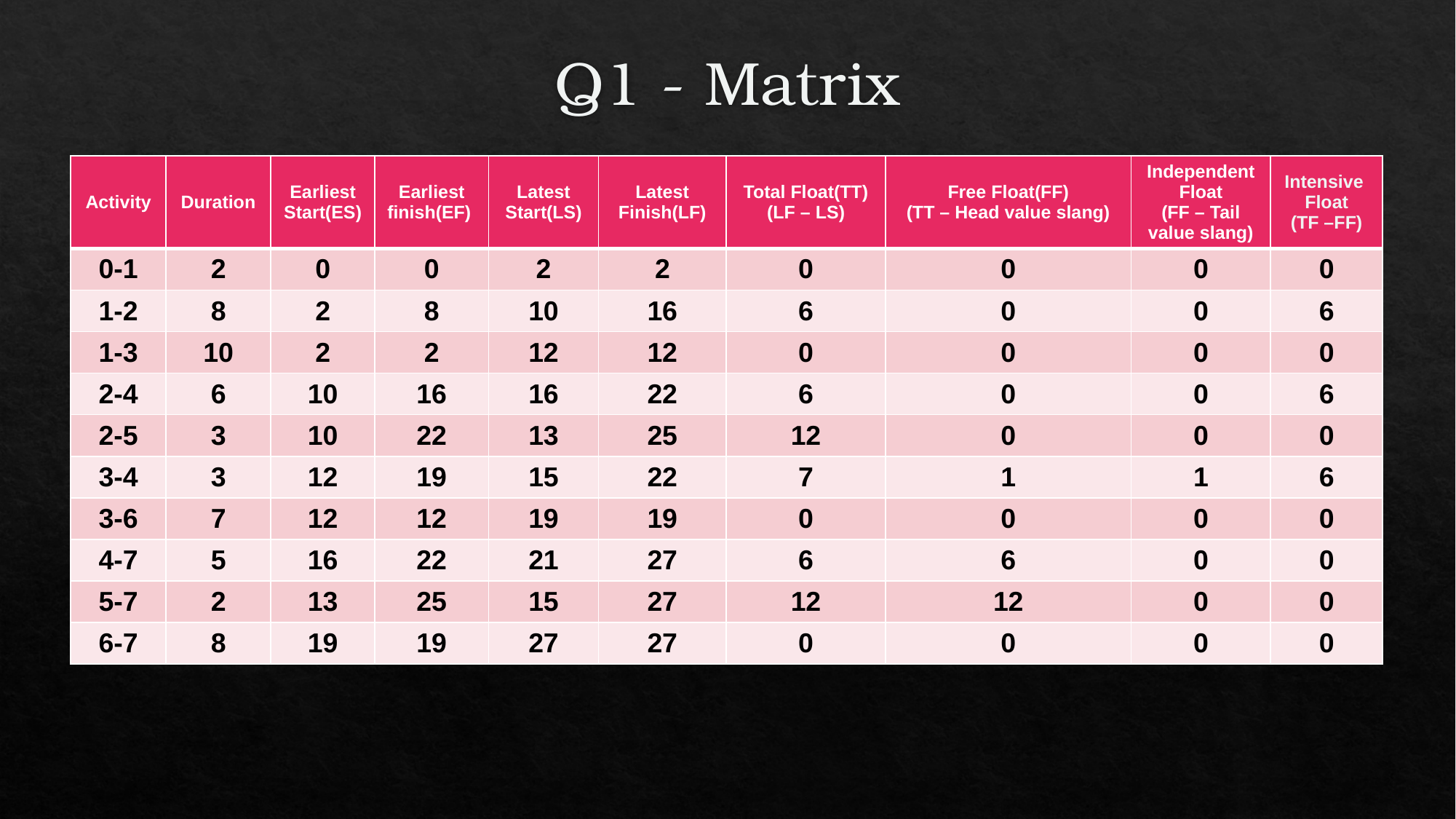

# Q1 - Matrix
| Activity | Duration | Earliest Start(ES) | Earliest finish(EF) | Latest Start(LS) | Latest Finish(LF) | Total Float(TT) (LF – LS) | Free Float(FF) (TT – Head value slang) | Independent Float (FF – Tail value slang) | Intensive Float (TF –FF) |
| --- | --- | --- | --- | --- | --- | --- | --- | --- | --- |
| 0-1 | 2 | 0 | 0 | 2 | 2 | 0 | 0 | 0 | 0 |
| 1-2 | 8 | 2 | 8 | 10 | 16 | 6 | 0 | 0 | 6 |
| 1-3 | 10 | 2 | 2 | 12 | 12 | 0 | 0 | 0 | 0 |
| 2-4 | 6 | 10 | 16 | 16 | 22 | 6 | 0 | 0 | 6 |
| 2-5 | 3 | 10 | 22 | 13 | 25 | 12 | 0 | 0 | 0 |
| 3-4 | 3 | 12 | 19 | 15 | 22 | 7 | 1 | 1 | 6 |
| 3-6 | 7 | 12 | 12 | 19 | 19 | 0 | 0 | 0 | 0 |
| 4-7 | 5 | 16 | 22 | 21 | 27 | 6 | 6 | 0 | 0 |
| 5-7 | 2 | 13 | 25 | 15 | 27 | 12 | 12 | 0 | 0 |
| 6-7 | 8 | 19 | 19 | 27 | 27 | 0 | 0 | 0 | 0 |